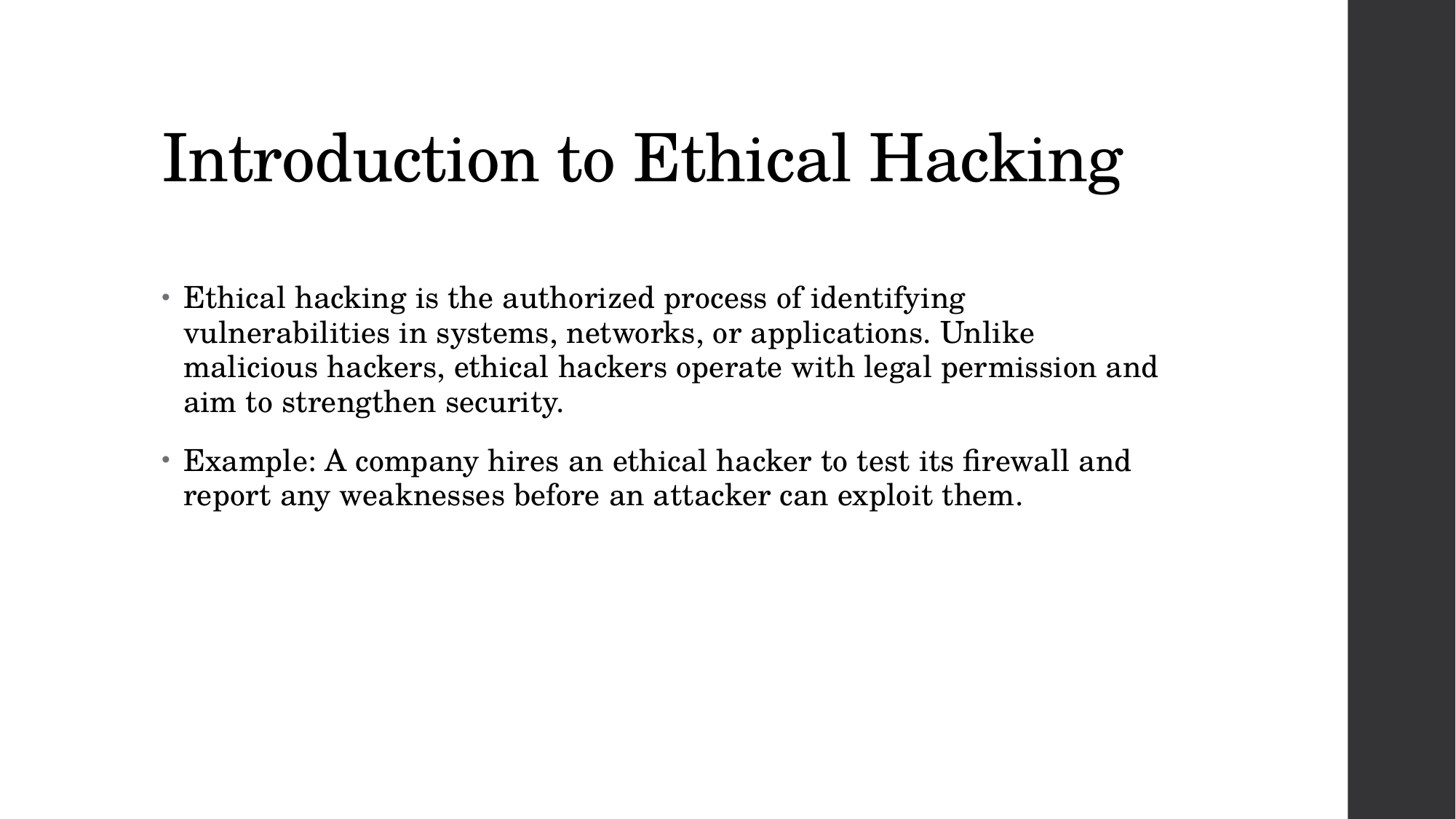

# Introduction to Ethical Hacking

Ethical hacking is the authorized process of identifying vulnerabilities in systems, networks, or applications. Unlike malicious hackers, ethical hackers operate with legal permission and aim to strengthen security.
Example: A company hires an ethical hacker to test its firewall and report any weaknesses before an attacker can exploit them.